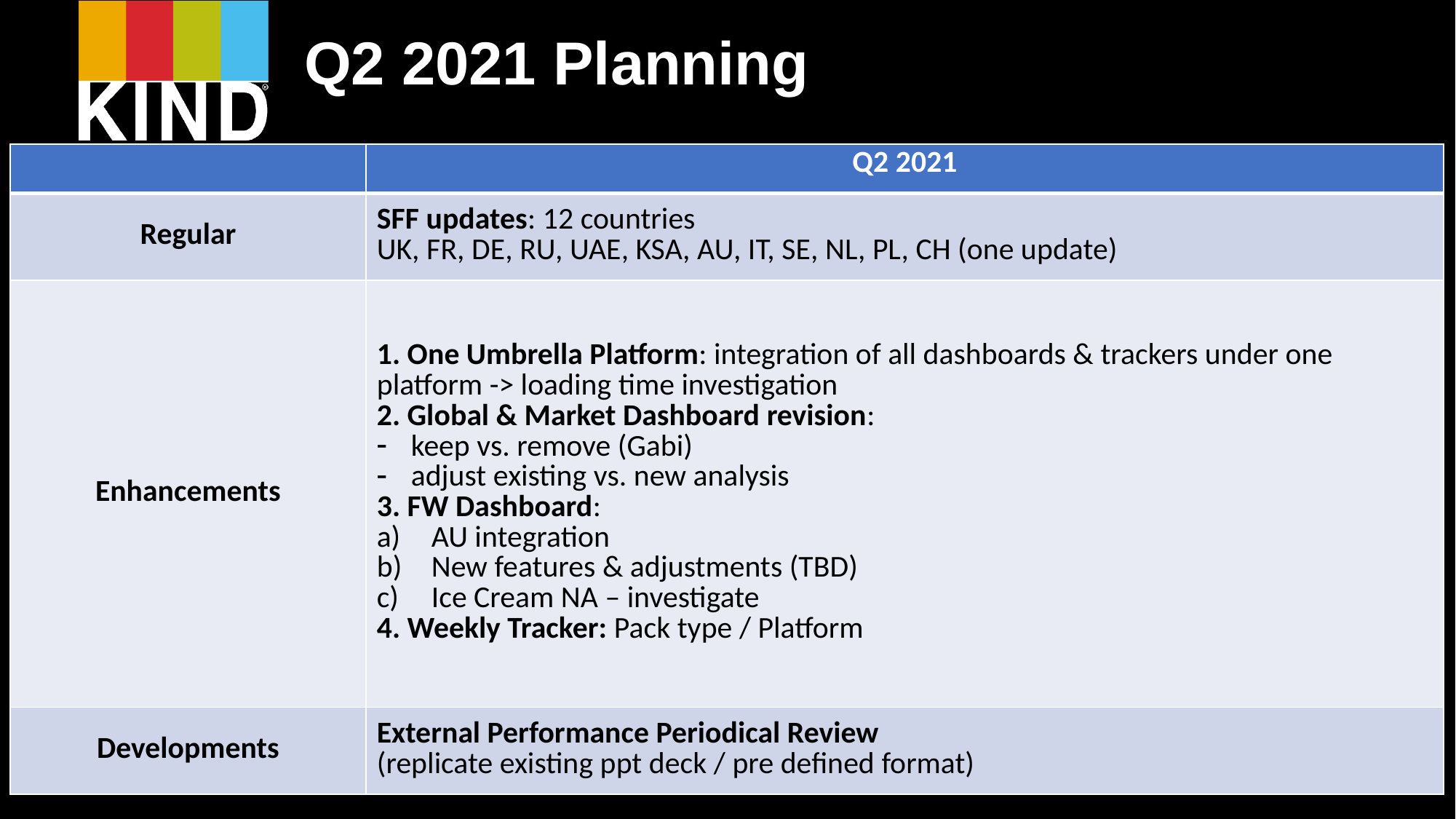

Q2 2021 Planning
|  | Q2 2021 |
| --- | --- |
| Regular | SFF updates: 12 countries UK, FR, DE, RU, UAE, KSA, AU, IT, SE, NL, PL, CH (one update) |
| Enhancements | 1. One Umbrella Platform: integration of all dashboards & trackers under one platform -> loading time investigation 2. Global & Market Dashboard revision: keep vs. remove (Gabi) adjust existing vs. new analysis 3. FW Dashboard: AU integration New features & adjustments (TBD) Ice Cream NA – investigate 4. Weekly Tracker: Pack type / Platform |
| Developments | External Performance Periodical Review (replicate existing ppt deck / pre defined format) |